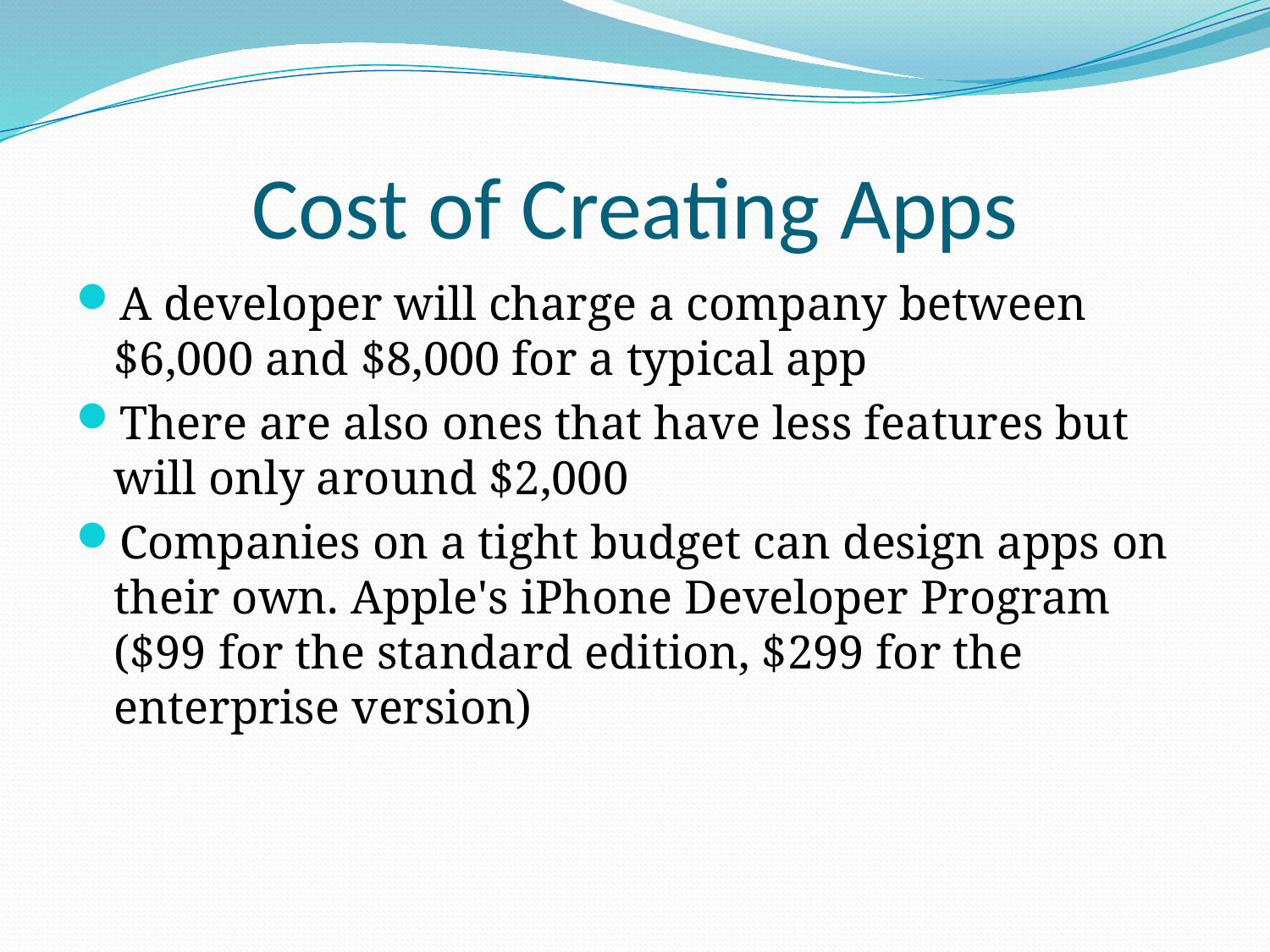

# Cost of Creating Apps
A developer will charge a company between $6,000 and $8,000 for a typical app
There are also ones that have less features but will only around $2,000
Companies on a tight budget can design apps on their own. Apple's iPhone Developer Program ($99 for the standard edition, $299 for the enterprise version)